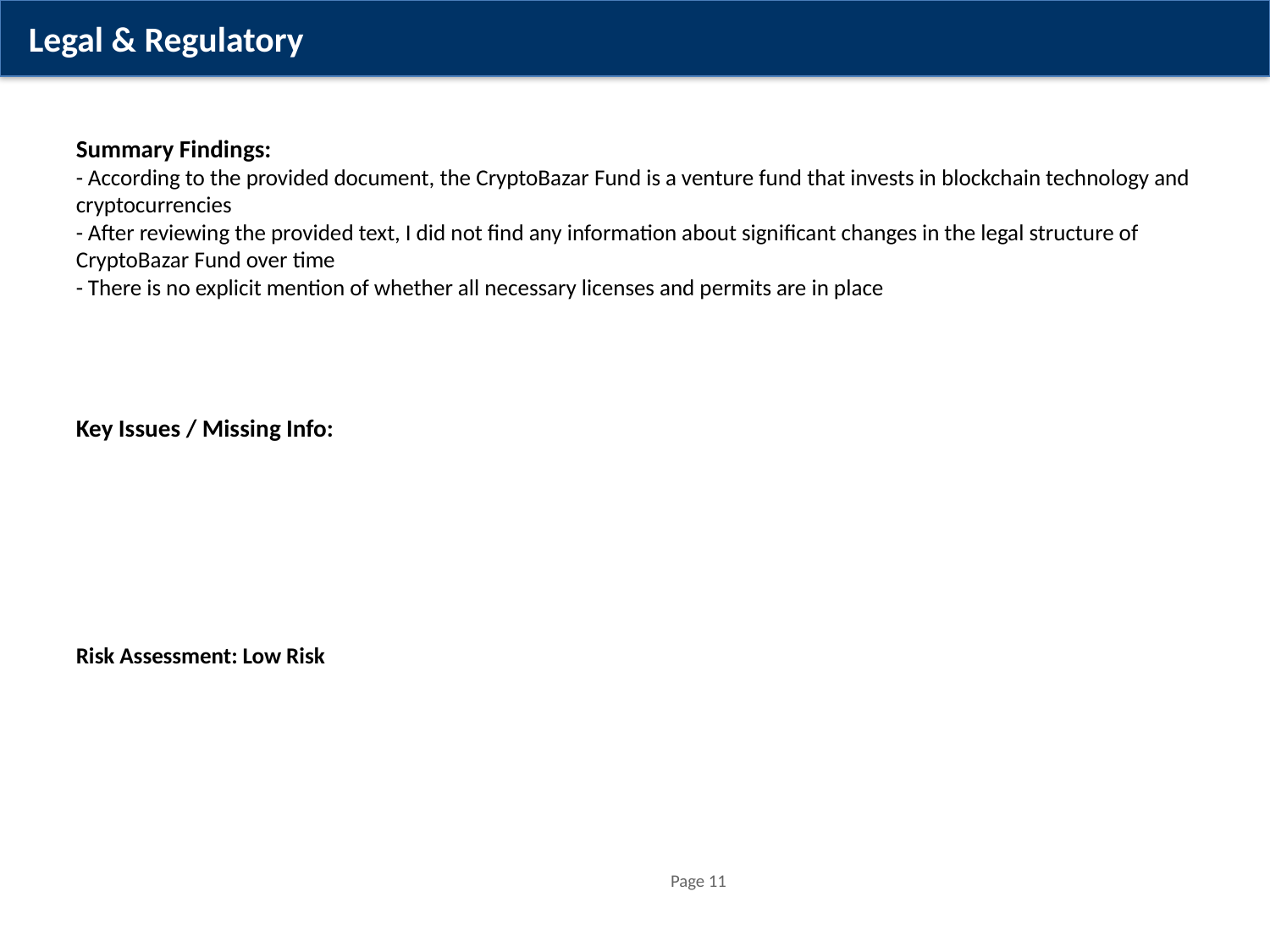

Legal & Regulatory
Summary Findings:
- According to the provided document, the CryptoBazar Fund is a venture fund that invests in blockchain technology and cryptocurrencies
- After reviewing the provided text, I did not find any information about significant changes in the legal structure of CryptoBazar Fund over time
- There is no explicit mention of whether all necessary licenses and permits are in place
Key Issues / Missing Info:
Risk Assessment: Low Risk
Page 11